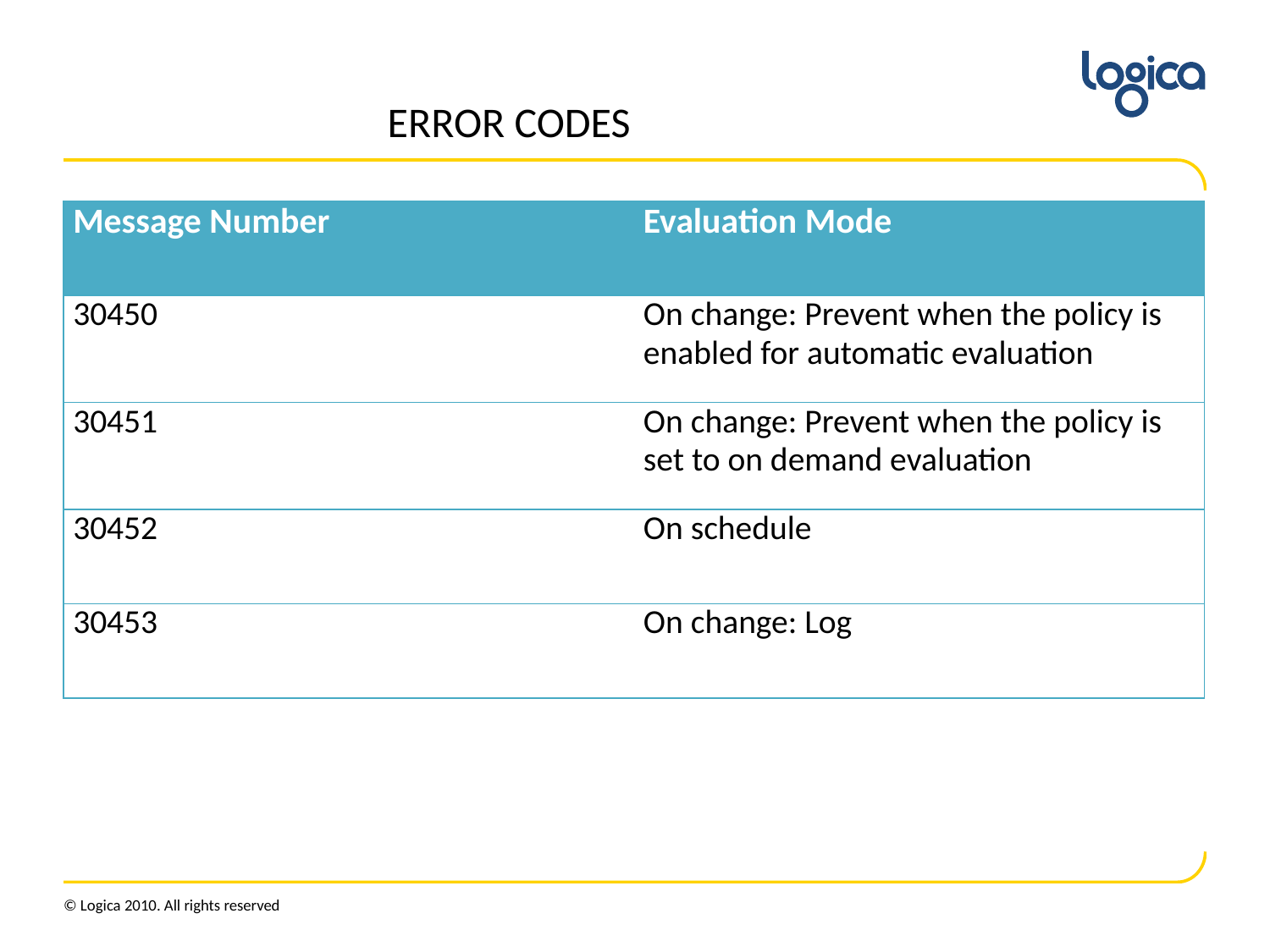

# ERROR CODES
| Message Number | Evaluation Mode |
| --- | --- |
| 30450 | On change: Prevent when the policy is enabled for automatic evaluation |
| 30451 | On change: Prevent when the policy is set to on demand evaluation |
| 30452 | On schedule |
| 30453 | On change: Log |